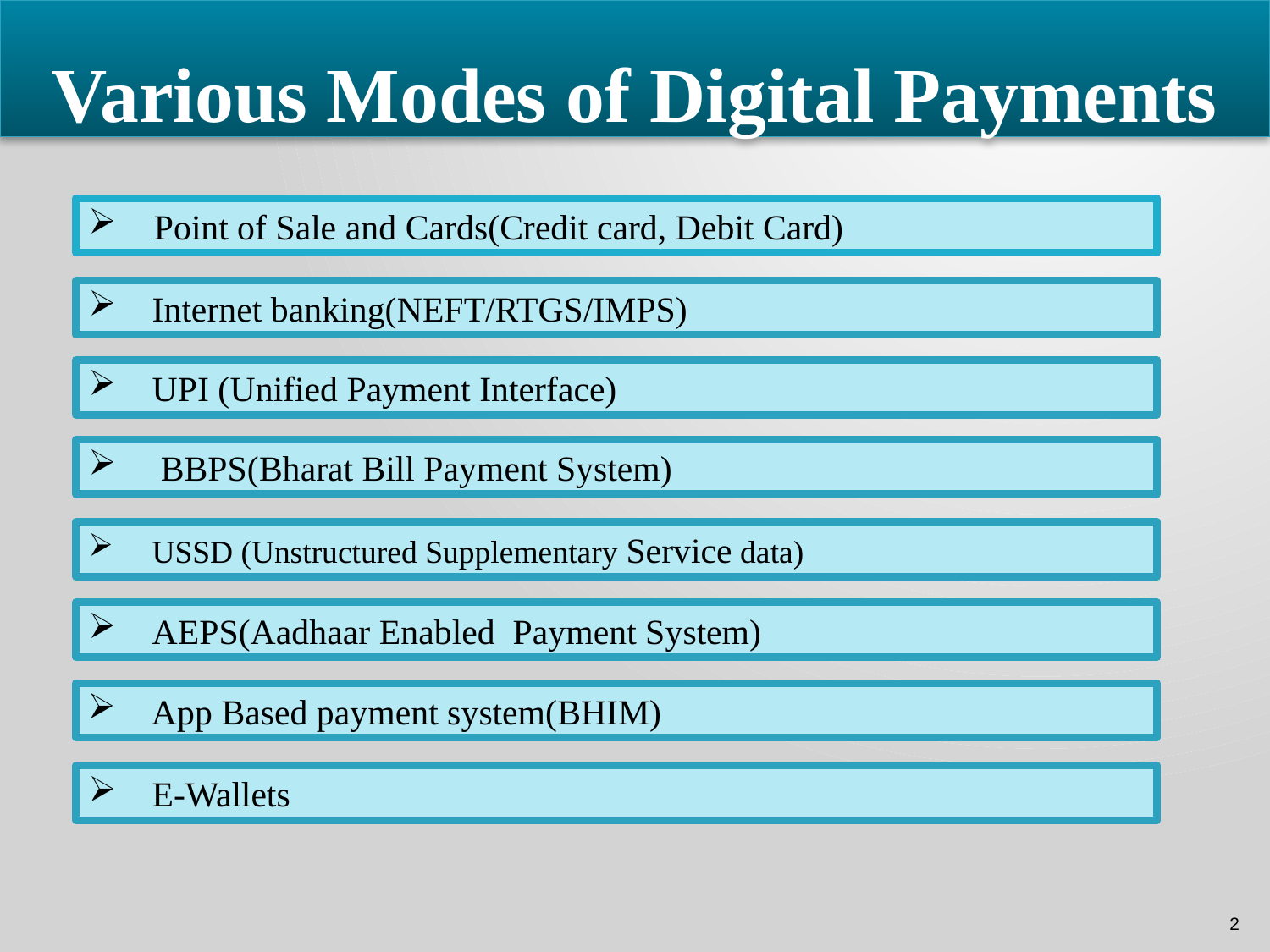

Various Modes of Digital Payments
  Point of Sale and Cards(Credit card, Debit Card)
Internet banking(NEFT/RTGS/IMPS)
UPI (Unified Payment Interface)
 BBPS(Bharat Bill Payment System)
USSD (Unstructured Supplementary Service data)
AEPS(Aadhaar Enabled  Payment System)
App Based payment system(BHIM)
E-Wallets
2